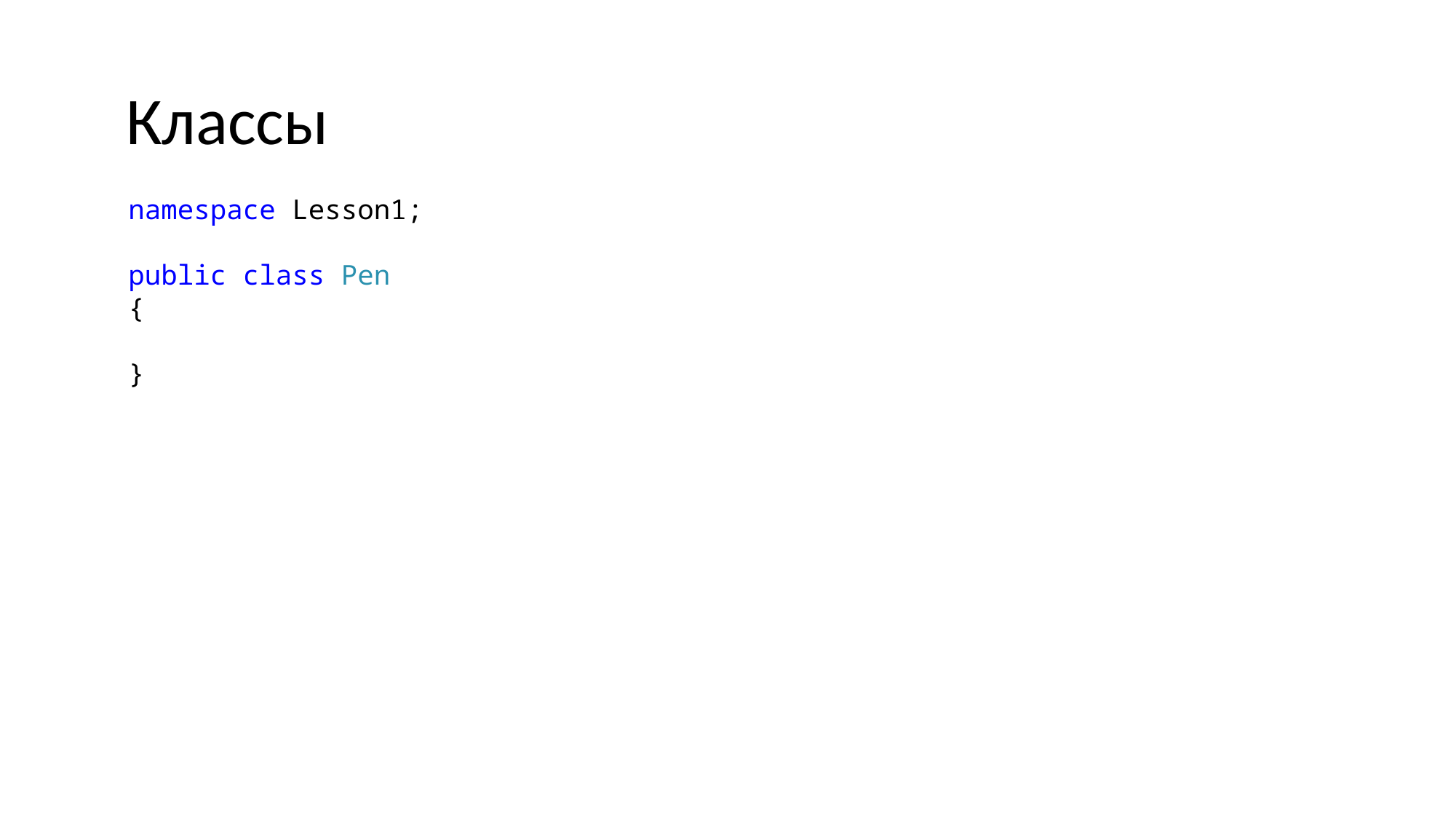

# Классы
namespace Lesson1;

public class Pen
{

}